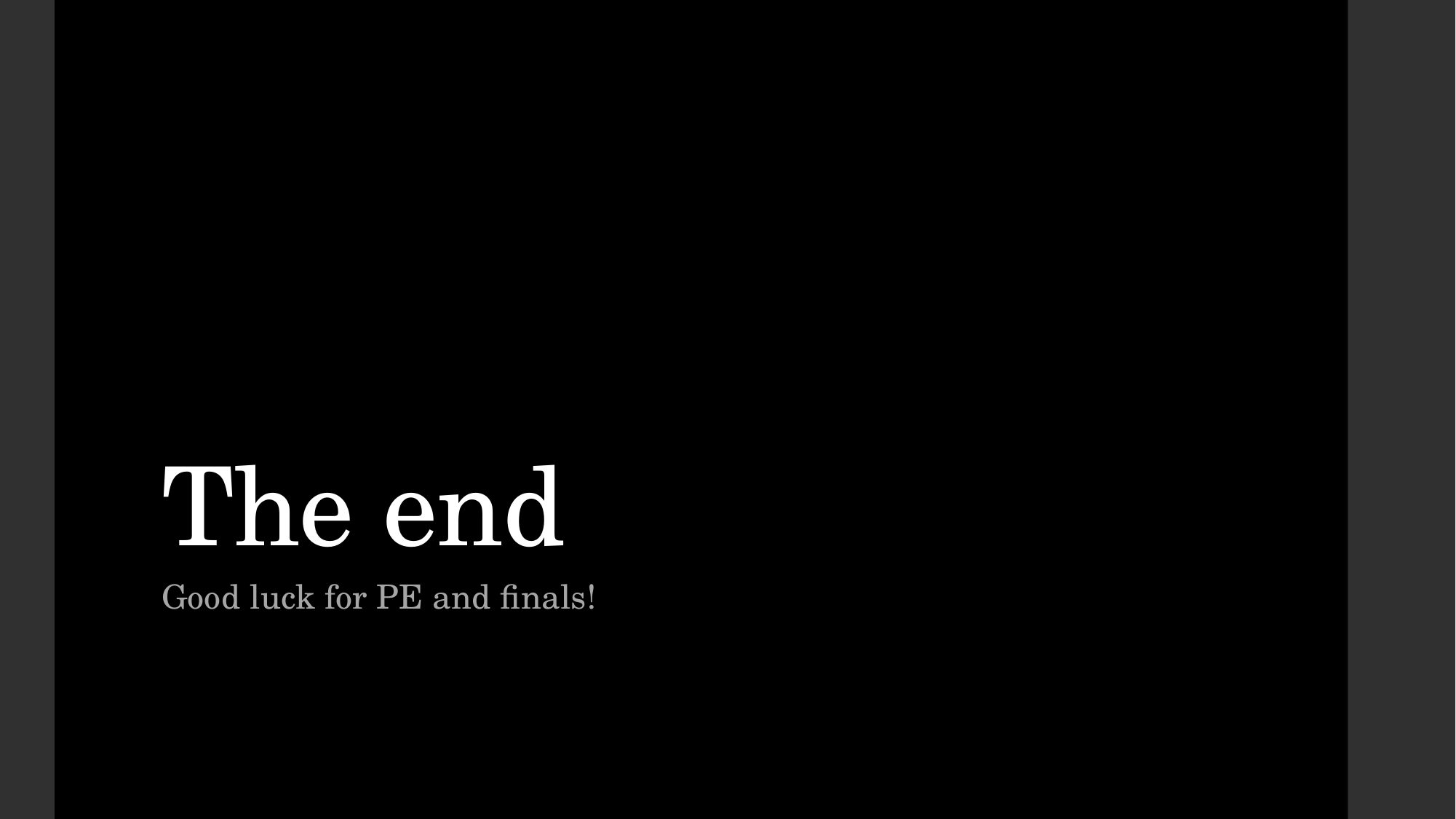

# The end
Good luck for PE and finals!